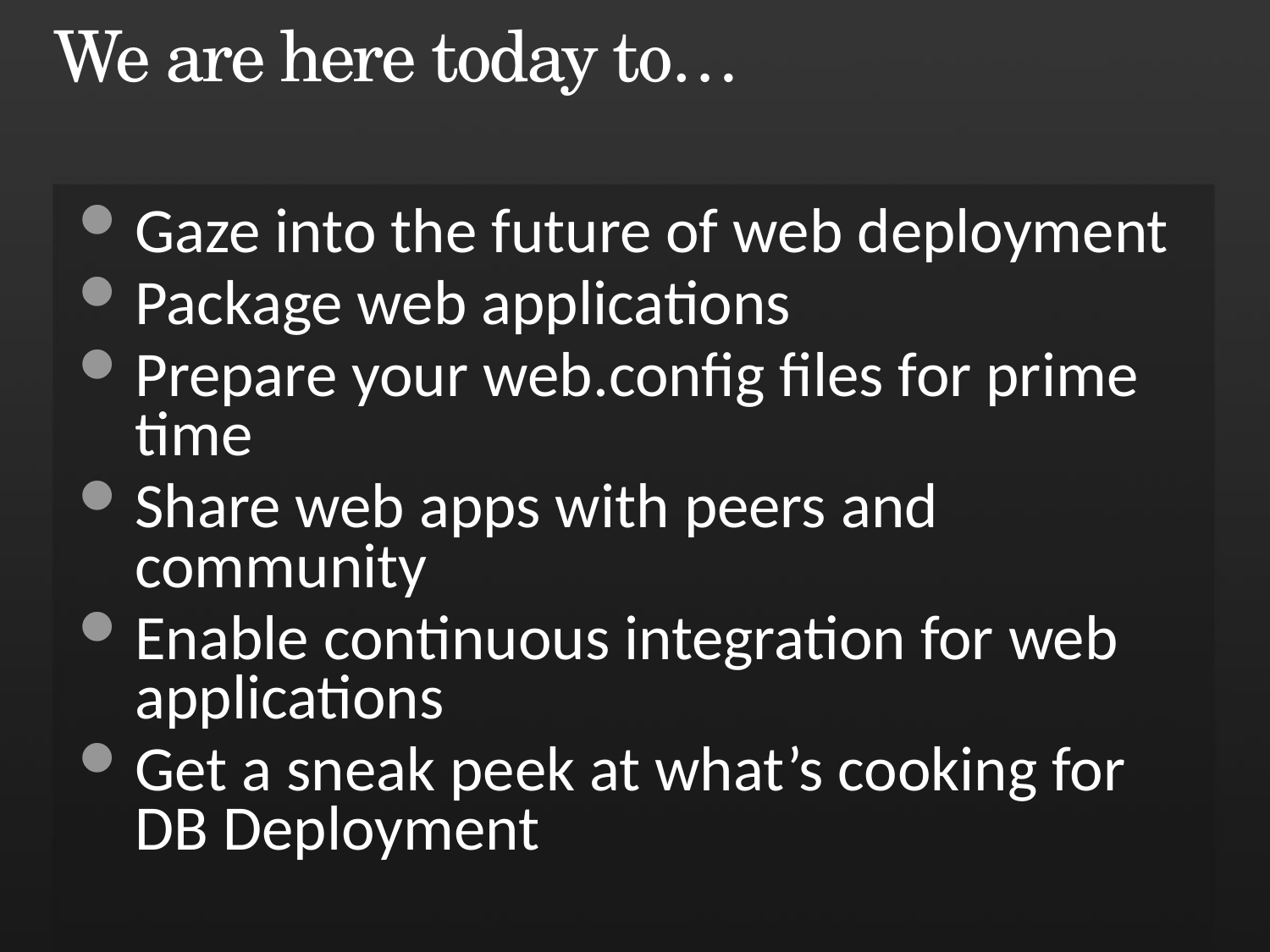

# We are here today to…
Gaze into the future of web deployment
Package web applications
Prepare your web.config files for prime time
Share web apps with peers and community
Enable continuous integration for web applications
Get a sneak peek at what’s cooking for DB Deployment